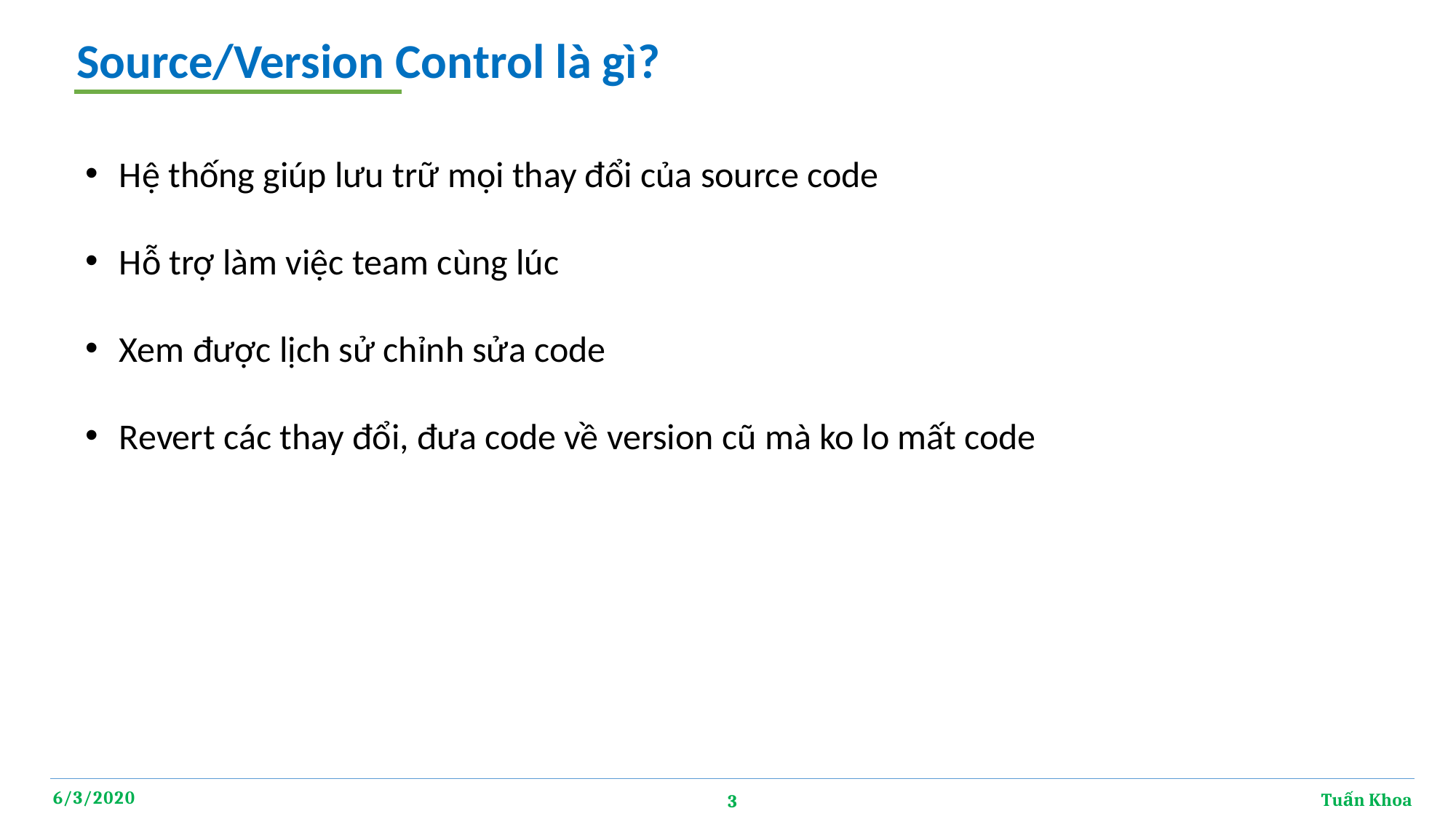

Source/Version Control là gì?
Hệ thống giúp lưu trữ mọi thay đổi của source code

Hỗ trợ làm việc team cùng lúc

Xem được lịch sử chỉnh sửa code

Revert các thay đổi, đưa code về version cũ mà ko lo mất code
6/3/2020
Tuấn Khoa
3